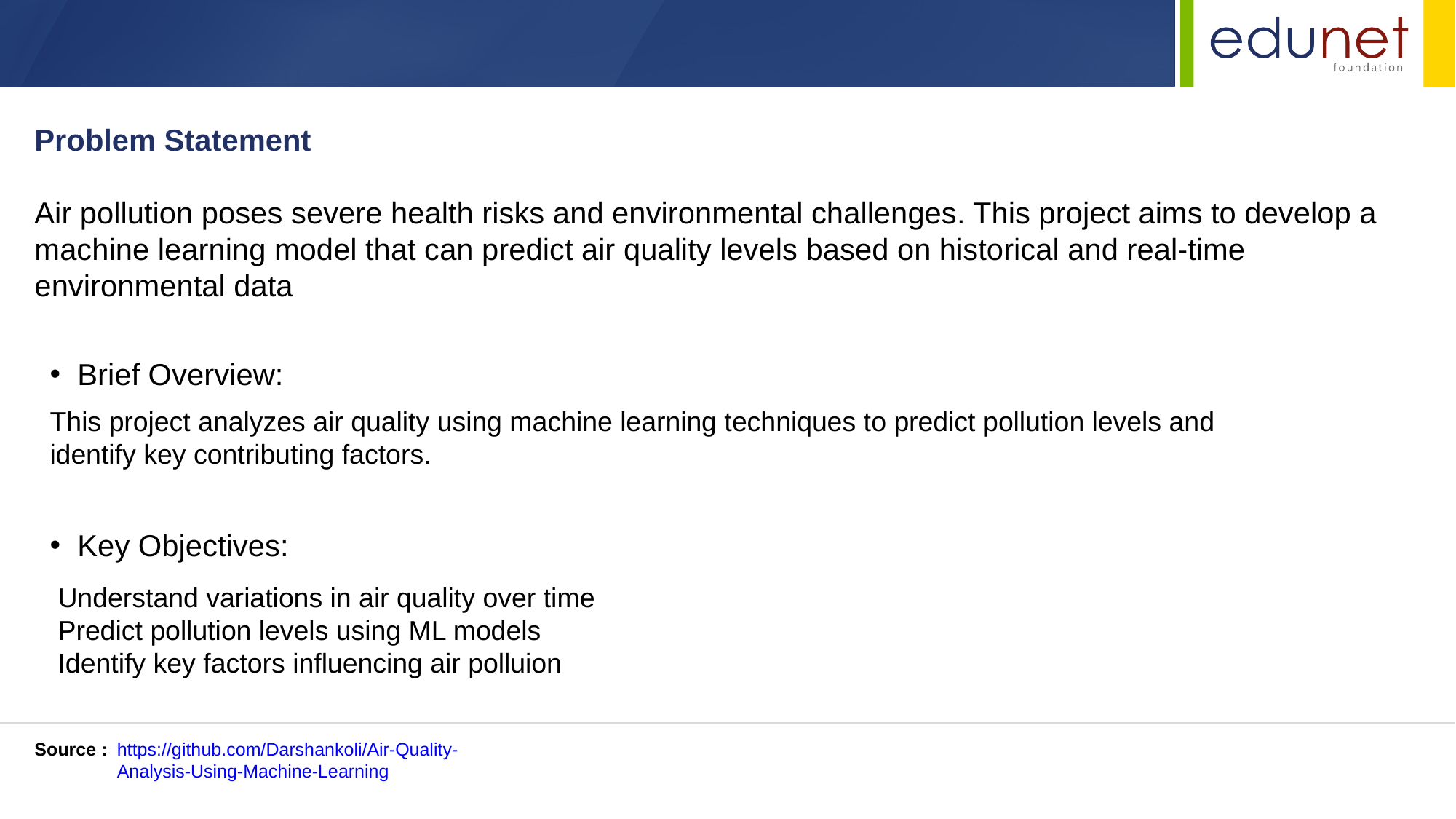

Problem Statement

Air pollution poses severe health risks and environmental challenges. This project aims to develop a machine learning model that can predict air quality levels based on historical and real-time environmental data
Brief Overview:
This project analyzes air quality using machine learning techniques to predict pollution levels and identify key contributing factors.

Key Objectives:

Understand variations in air quality over time
Predict pollution levels using ML models
Identify key factors influencing air polluion
Source :
https://github.com/Darshankoli/Air-Quality-Analysis-Using-Machine-Learning